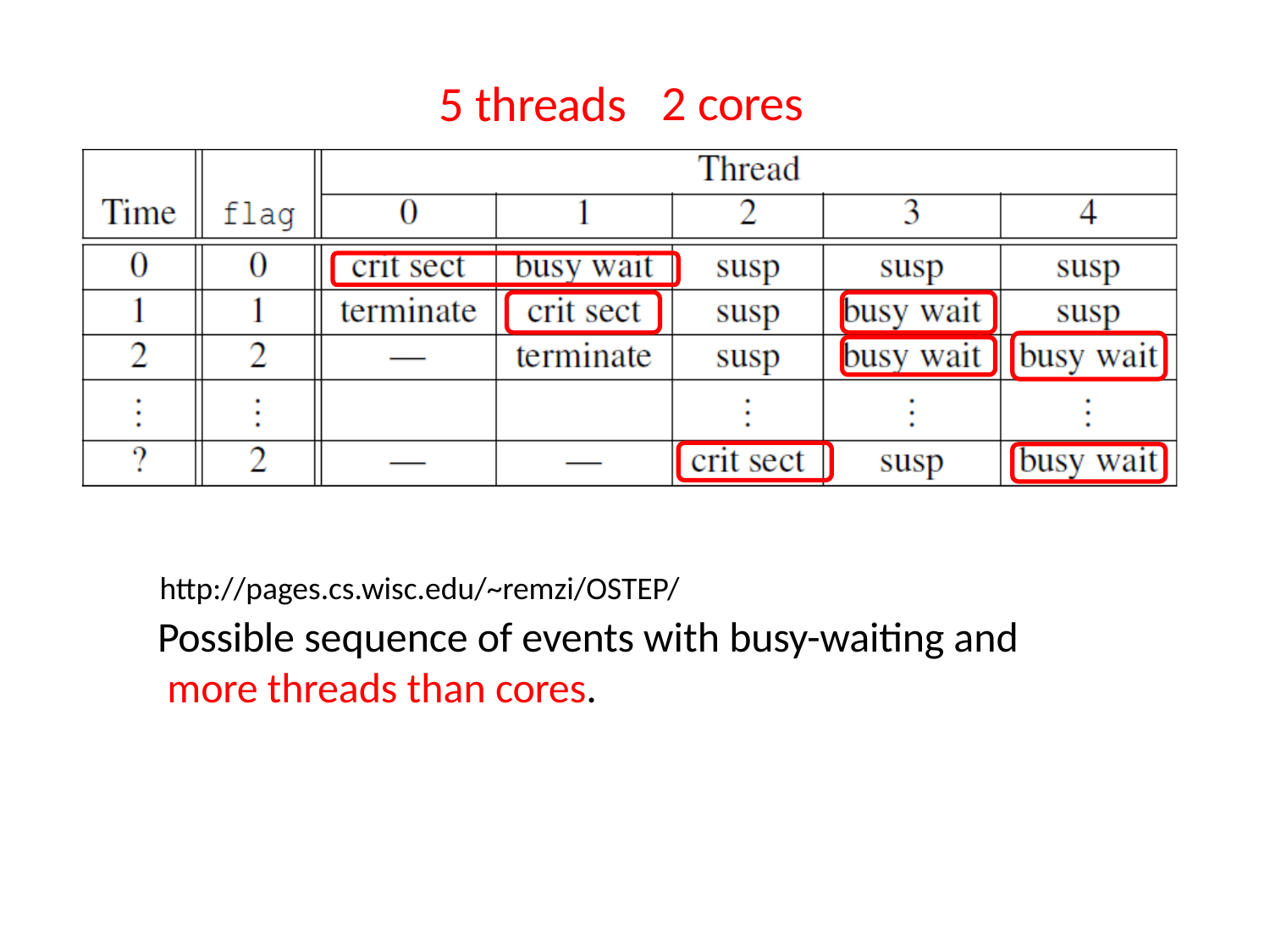

# 5 threads
2 cores

http://pages.cs.wisc.edu/~remzi/OSTEP/
Possible sequence of events with busy-waiting and  more threads than cores.